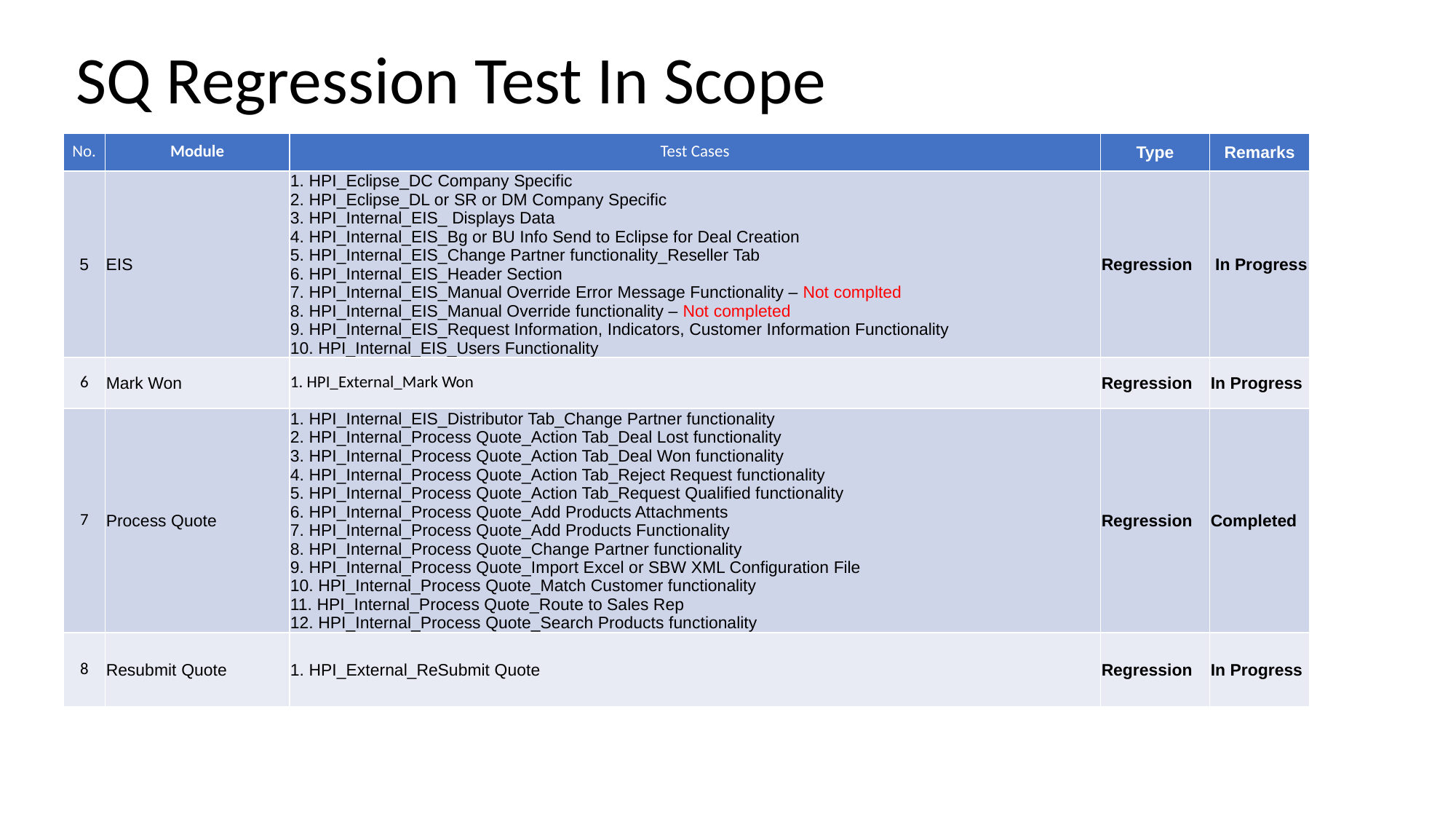

# SQ Regression Test In Scope
| No. | Module | Test Cases | Type | Remarks |
| --- | --- | --- | --- | --- |
| 5 | EIS | 1. HPI\_Eclipse\_DC Company Specific 2. HPI\_Eclipse\_DL or SR or DM Company Specific 3. HPI\_Internal\_EIS\_ Displays Data 4. HPI\_Internal\_EIS\_Bg or BU Info Send to Eclipse for Deal Creation 5. HPI\_Internal\_EIS\_Change Partner functionality\_Reseller Tab 6. HPI\_Internal\_EIS\_Header Section 7. HPI\_Internal\_EIS\_Manual Override Error Message Functionality – Not complted 8. HPI\_Internal\_EIS\_Manual Override functionality – Not completed 9. HPI\_Internal\_EIS\_Request Information, Indicators, Customer Information Functionality 10. HPI\_Internal\_EIS\_Users Functionality | Regression | In Progress |
| 6 | Mark Won | 1. HPI\_External\_Mark Won | Regression | In Progress |
| 7 | Process Quote | 1. HPI\_Internal\_EIS\_Distributor Tab\_Change Partner functionality 2. HPI\_Internal\_Process Quote\_Action Tab\_Deal Lost functionality 3. HPI\_Internal\_Process Quote\_Action Tab\_Deal Won functionality 4. HPI\_Internal\_Process Quote\_Action Tab\_Reject Request functionality 5. HPI\_Internal\_Process Quote\_Action Tab\_Request Qualified functionality 6. HPI\_Internal\_Process Quote\_Add Products Attachments 7. HPI\_Internal\_Process Quote\_Add Products Functionality 8. HPI\_Internal\_Process Quote\_Change Partner functionality 9. HPI\_Internal\_Process Quote\_Import Excel or SBW XML Configuration File 10. HPI\_Internal\_Process Quote\_Match Customer functionality 11. HPI\_Internal\_Process Quote\_Route to Sales Rep 12. HPI\_Internal\_Process Quote\_Search Products functionality | Regression | Completed |
| 8 | Resubmit Quote | 1. HPI\_External\_ReSubmit Quote | Regression | In Progress |